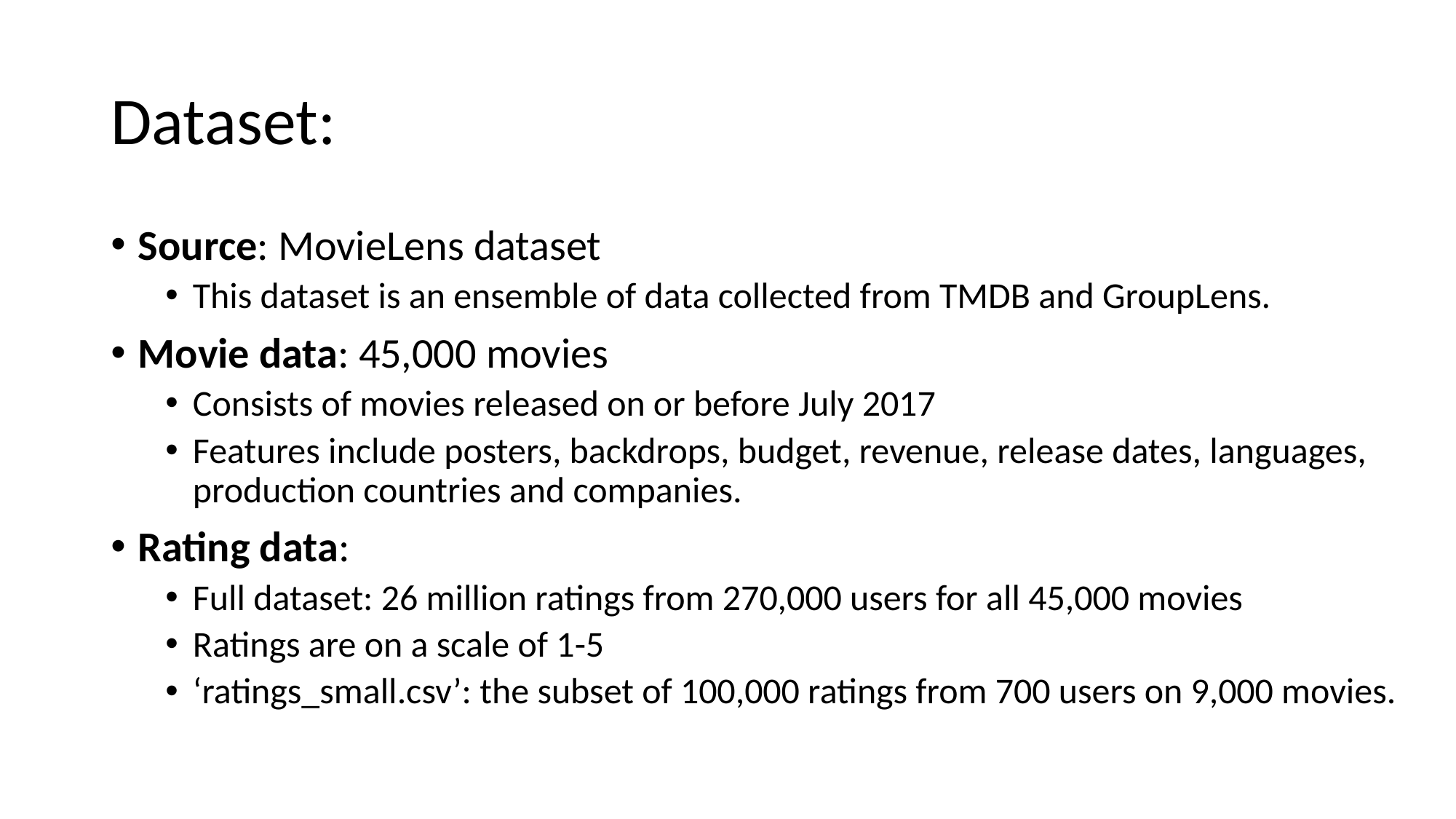

# Dataset:
Source: MovieLens dataset
This dataset is an ensemble of data collected from TMDB and GroupLens.
Movie data: 45,000 movies
Consists of movies released on or before July 2017
Features include posters, backdrops, budget, revenue, release dates, languages, production countries and companies.
Rating data:
Full dataset: 26 million ratings from 270,000 users for all 45,000 movies
Ratings are on a scale of 1-5
‘ratings_small.csv’: the subset of 100,000 ratings from 700 users on 9,000 movies.